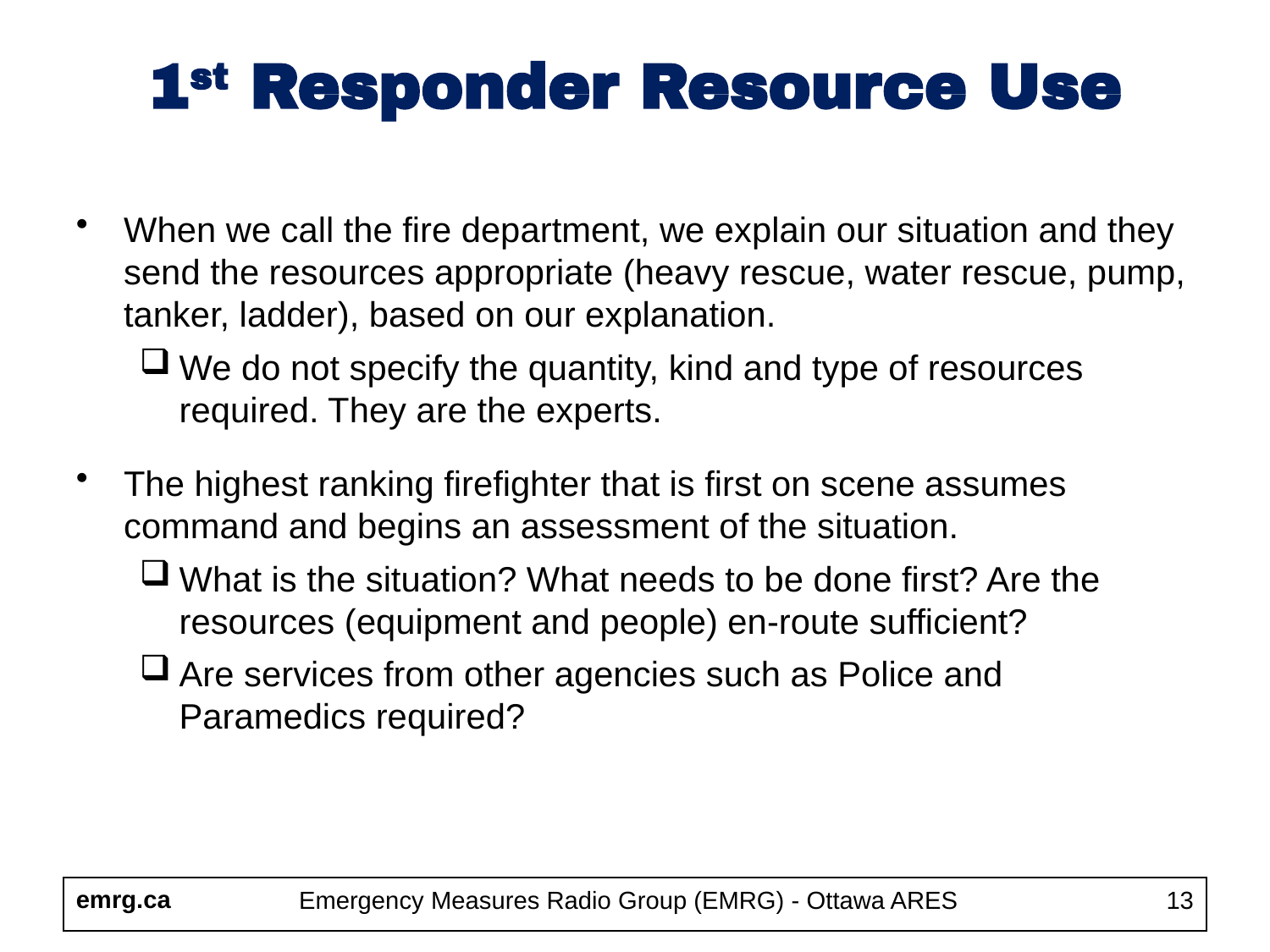

1st Responder Resource Use
When we call the fire department, we explain our situation and they send the resources appropriate (heavy rescue, water rescue, pump, tanker, ladder), based on our explanation.
We do not specify the quantity, kind and type of resources required. They are the experts.
The highest ranking firefighter that is first on scene assumes command and begins an assessment of the situation.
What is the situation? What needs to be done first? Are the resources (equipment and people) en-route sufficient?
Are services from other agencies such as Police and Paramedics required?
Emergency Measures Radio Group (EMRG) - Ottawa ARES
13